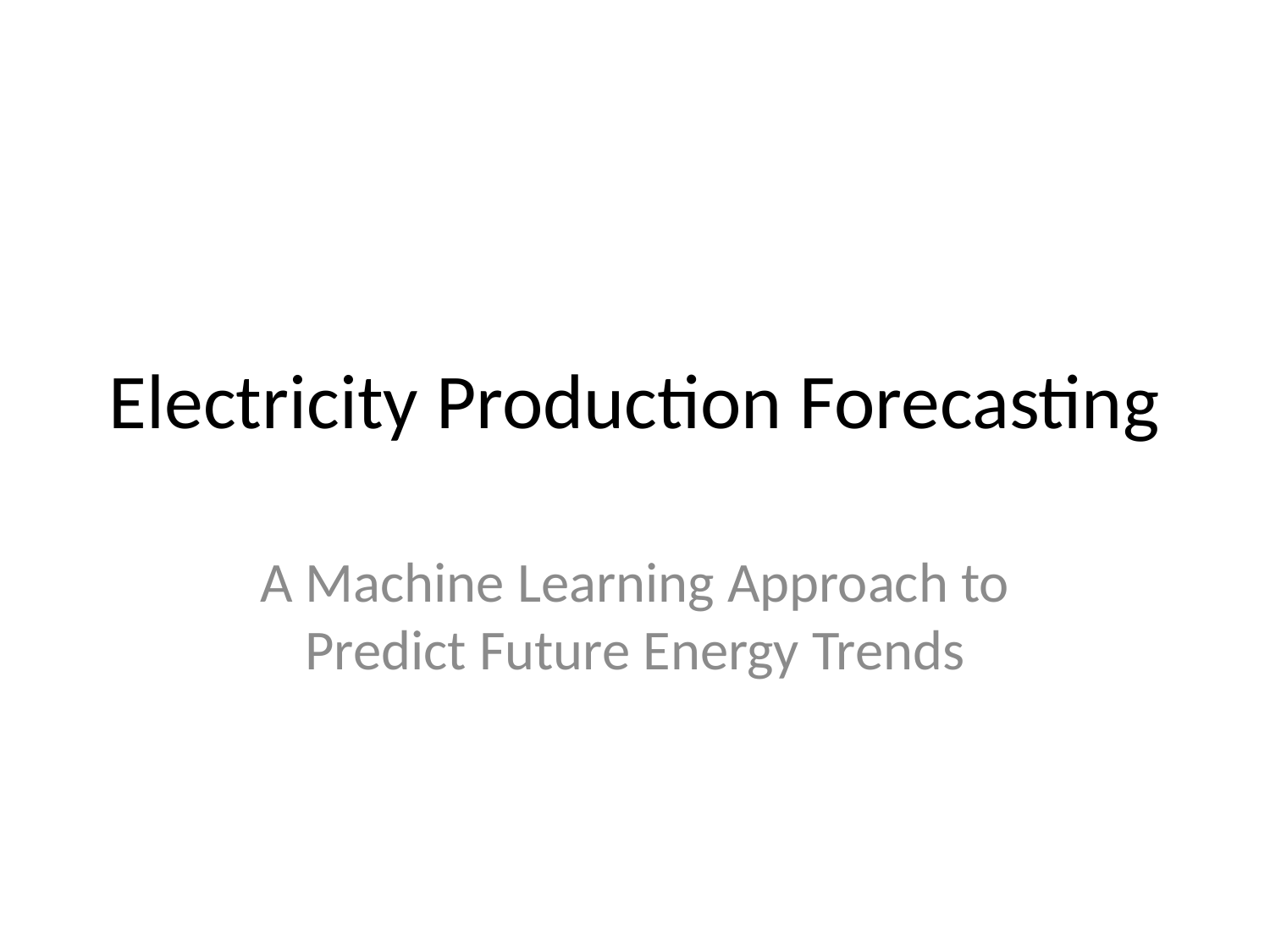

# Electricity Production Forecasting
A Machine Learning Approach to Predict Future Energy Trends